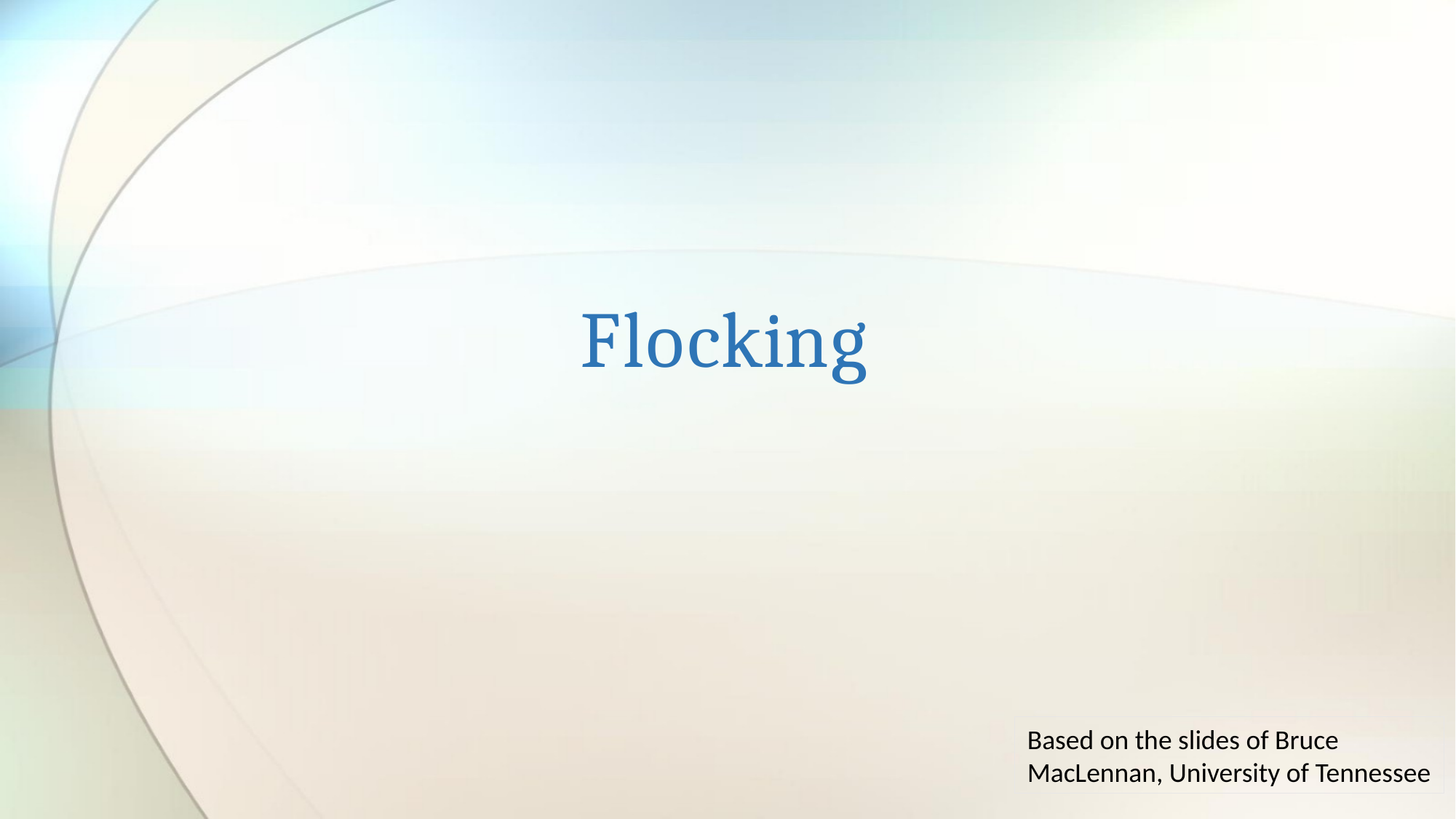

# Flocking
Based on the slides of Bruce MacLennan, University of Tennessee